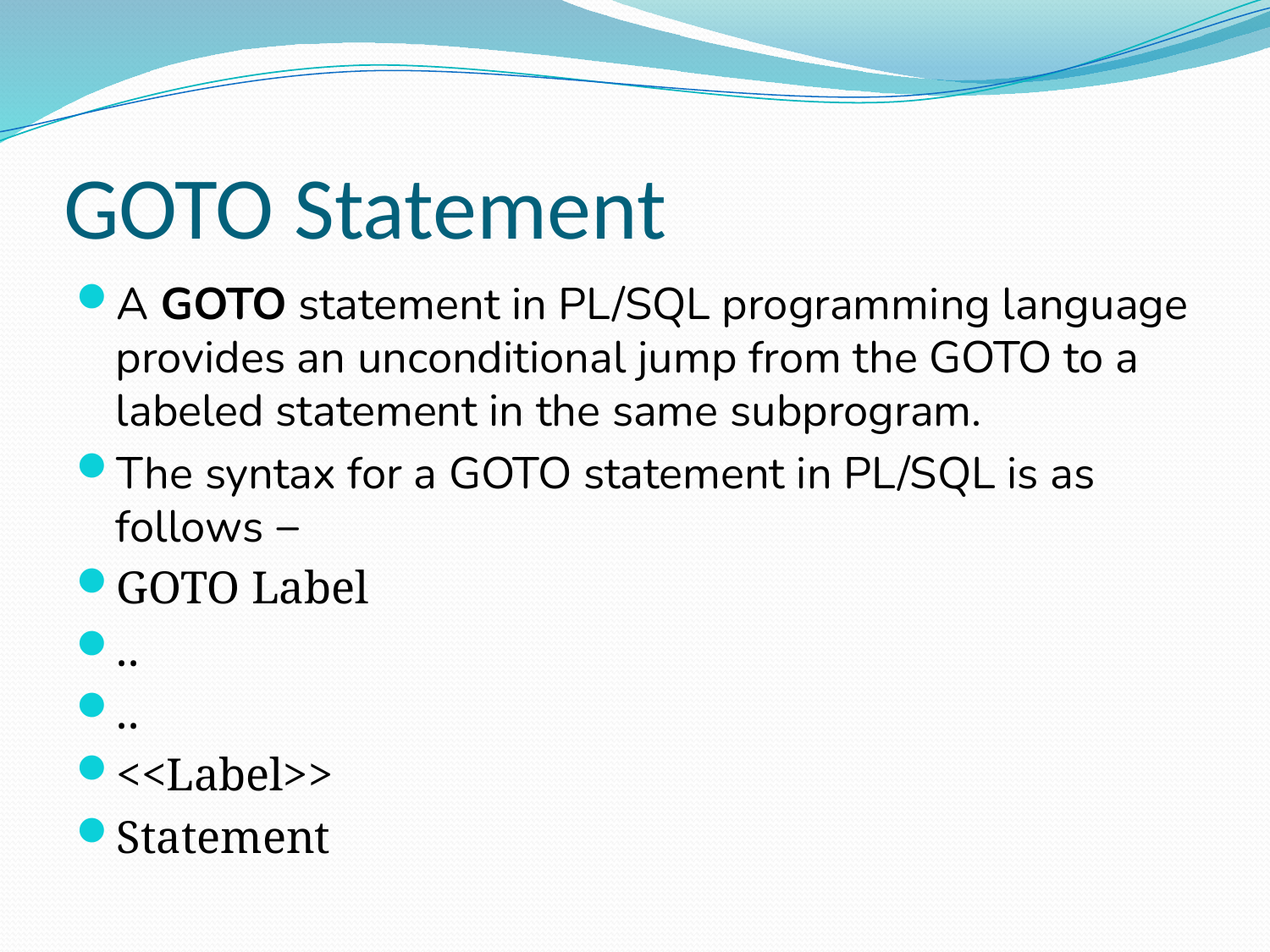

# GOTO Statement
A GOTO statement in PL/SQL programming language provides an unconditional jump from the GOTO to a labeled statement in the same subprogram.
The syntax for a GOTO statement in PL/SQL is as follows −
GOTO Label
..
..
<<Label>>
Statement